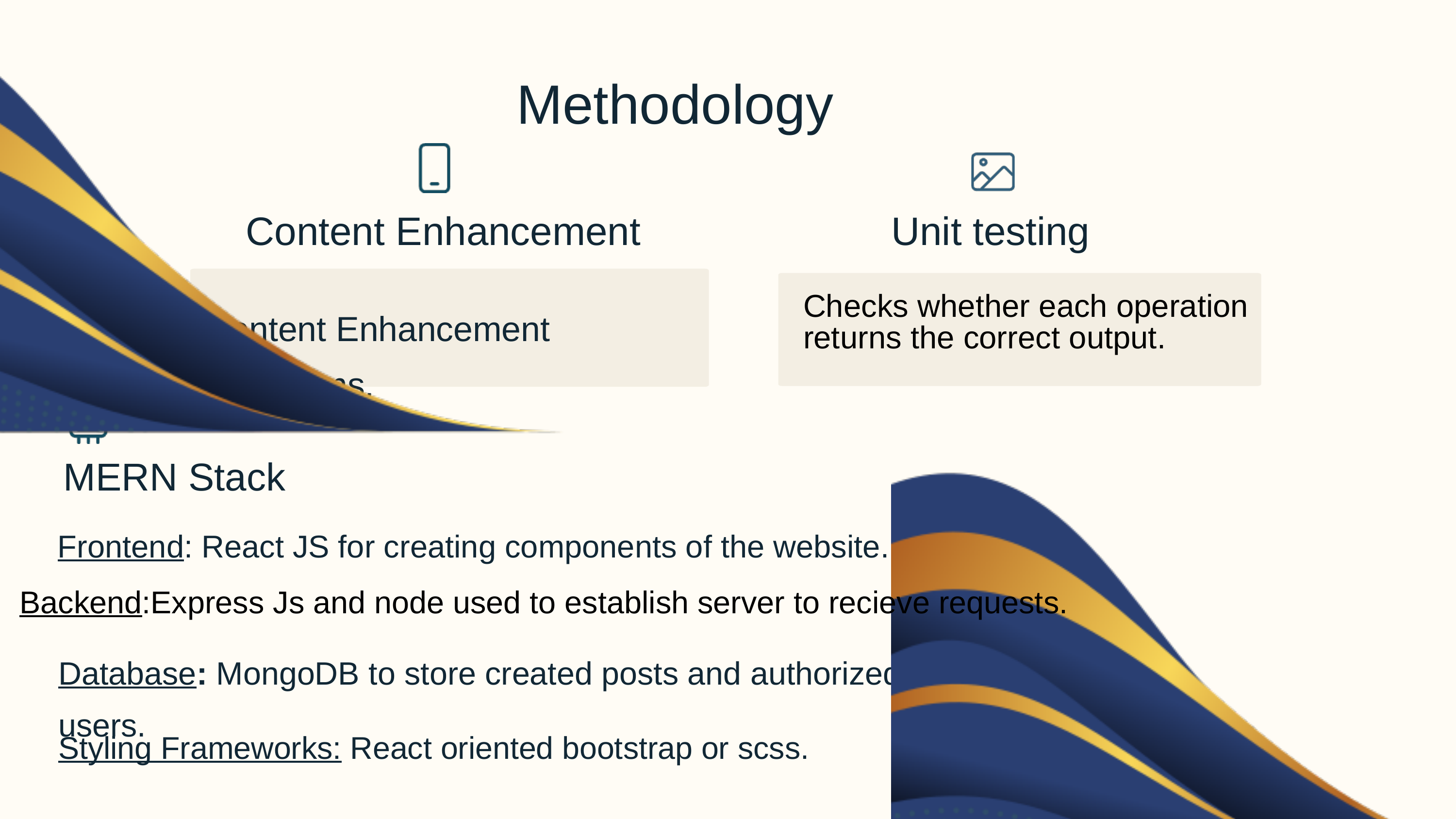

Methodology

Content Enhancement
Unit testing

Checks whether each operation returns the correct output.
Content Enhancement algorithms.

MERN Stack
Frontend: React JS for creating components of the website.
Backend:Express Js and node used to establish server to recieve requests.
Database: MongoDB to store created posts and authorized users.
Styling Frameworks: React oriented bootstrap or scss.